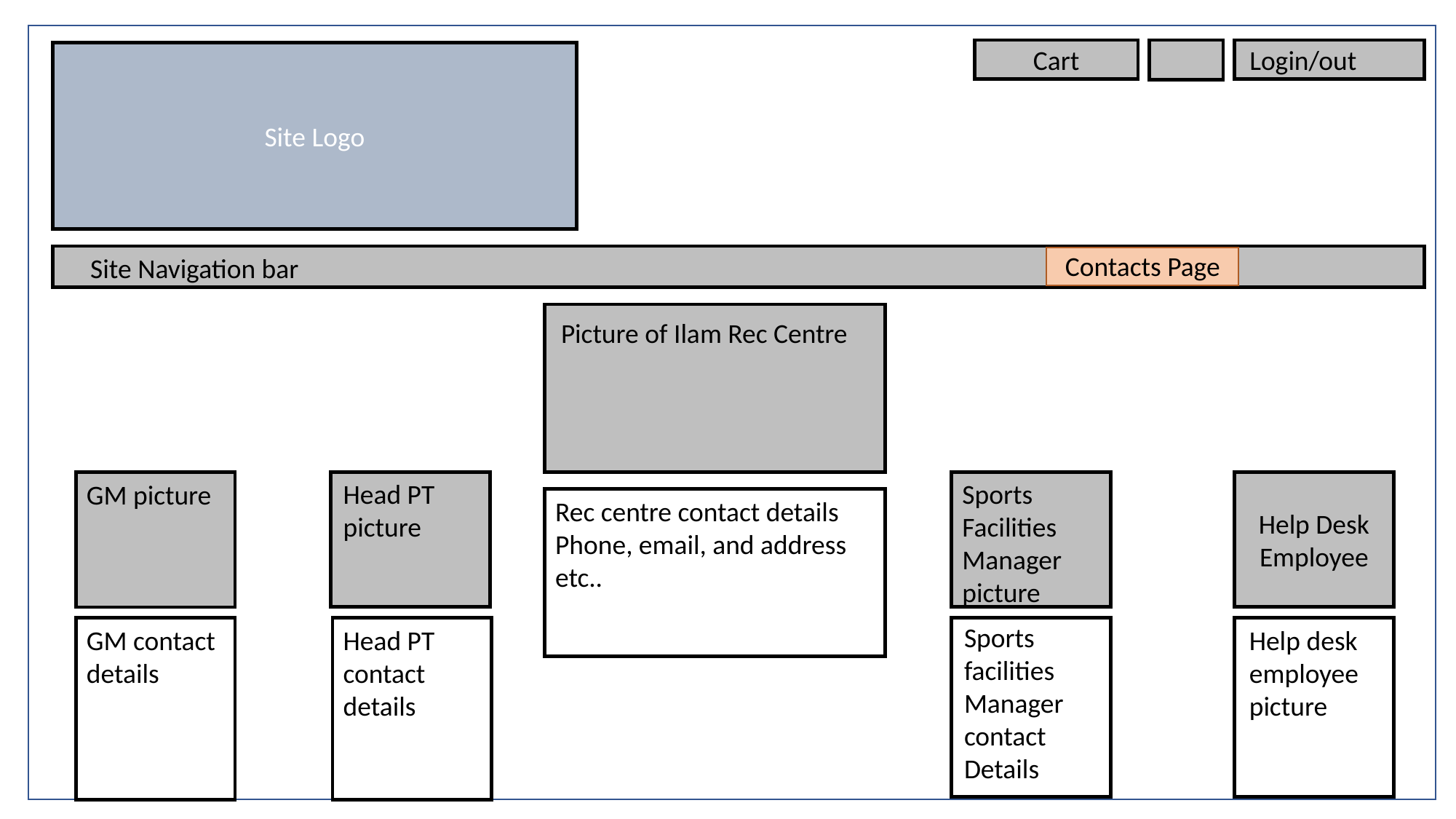

Login/out
Cart

Site Logo
Site Logo
Contacts Page

Site Navigation bar

Picture of Ilam Rec Centre
Head PT picture
Sports Facilities Manager picture
GM picture

Help Desk Employee

Rec centre contact details Phone, email, and address etc..
Sports facilities Manager contact Details
GM contact details
Head PT contact details

Help desk employee picture